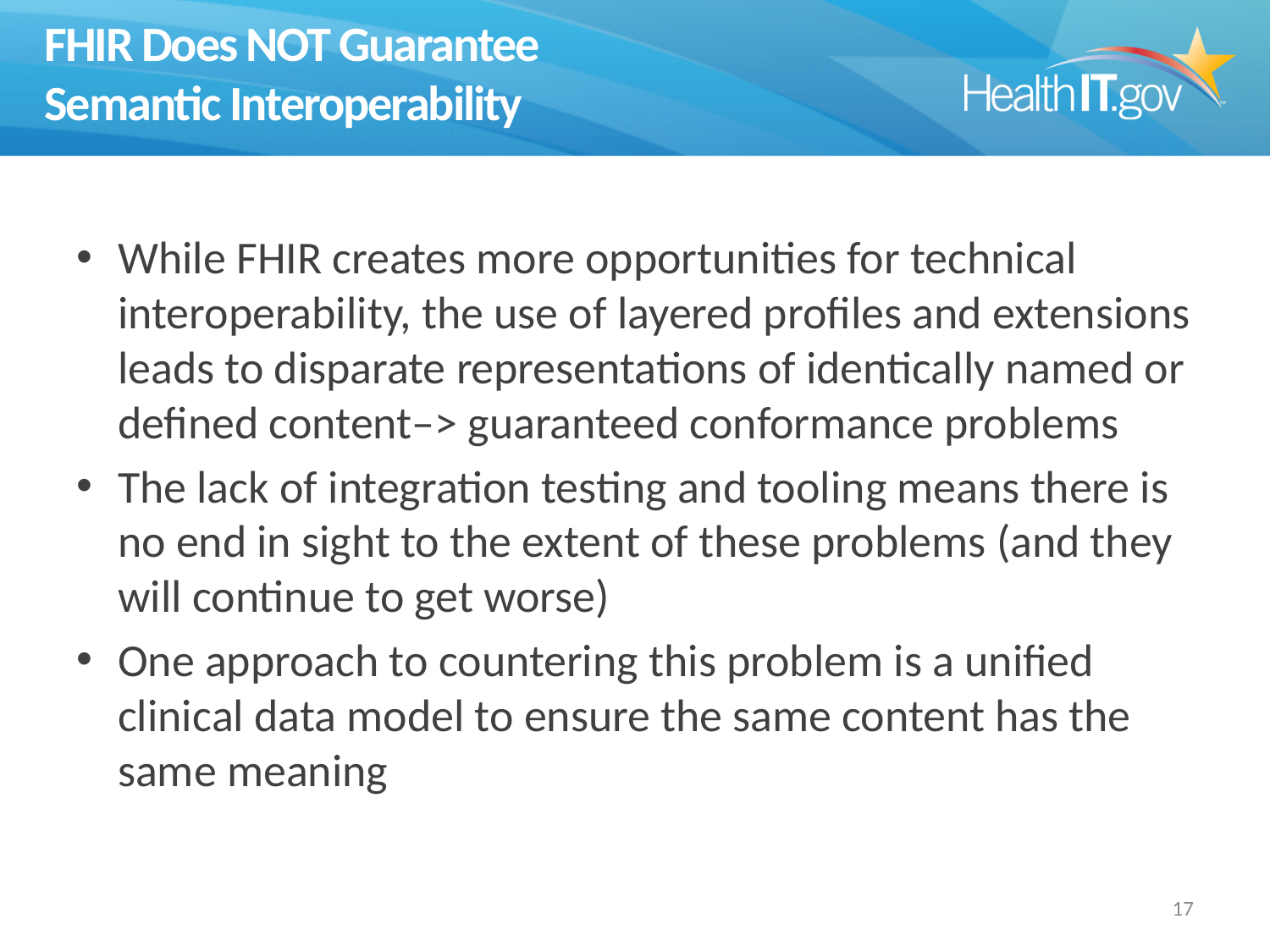

# FHIR Does NOT Guarantee Semantic Interoperability
While FHIR creates more opportunities for technical interoperability, the use of layered profiles and extensions leads to disparate representations of identically named or defined content–> guaranteed conformance problems
The lack of integration testing and tooling means there is no end in sight to the extent of these problems (and they will continue to get worse)
One approach to countering this problem is a unified clinical data model to ensure the same content has the same meaning
17